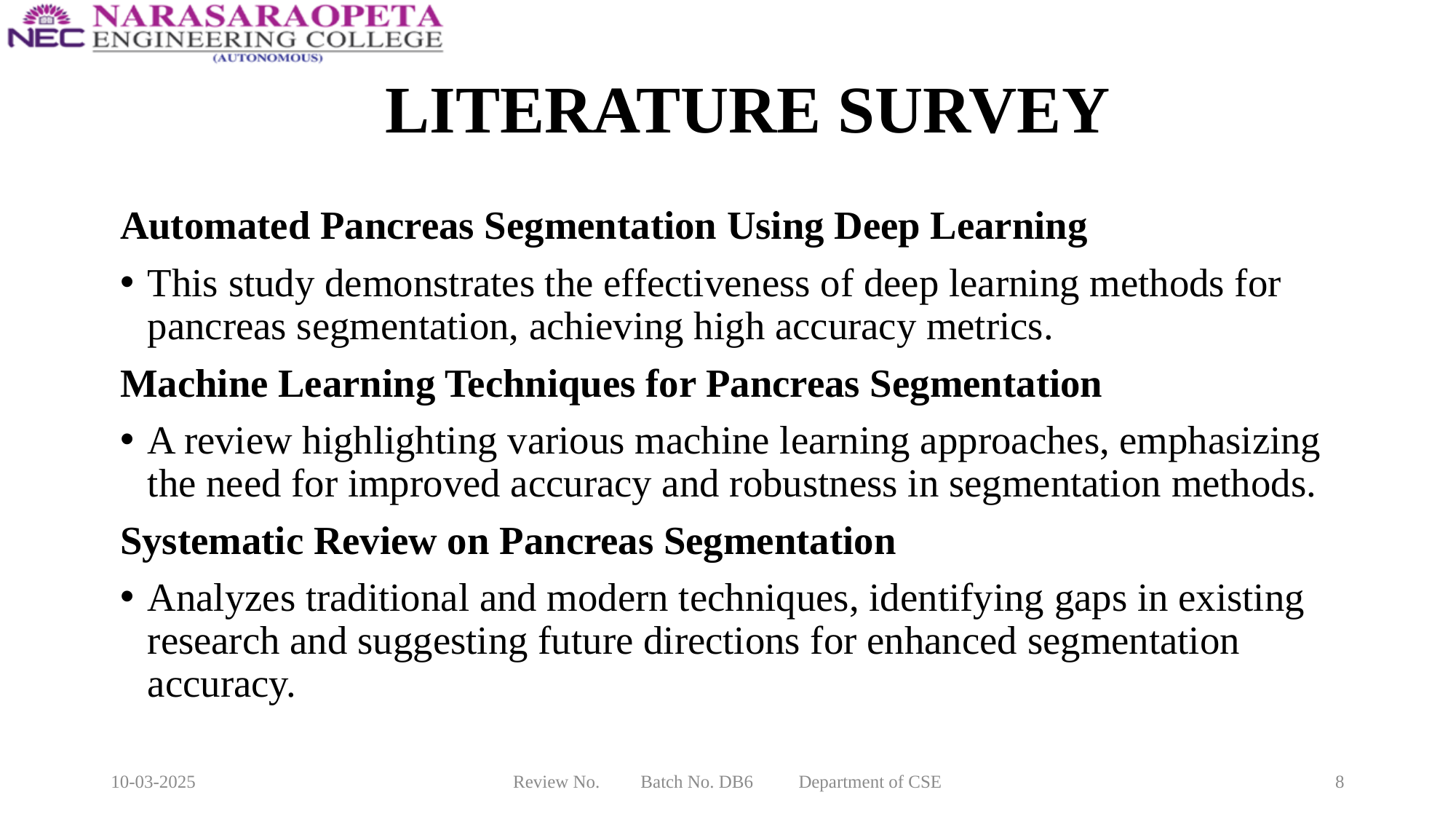

# LITERATURE SURVEY
Automated Pancreas Segmentation Using Deep Learning
This study demonstrates the effectiveness of deep learning methods for pancreas segmentation, achieving high accuracy metrics.
Machine Learning Techniques for Pancreas Segmentation
A review highlighting various machine learning approaches, emphasizing the need for improved accuracy and robustness in segmentation methods.
Systematic Review on Pancreas Segmentation
Analyzes traditional and modern techniques, identifying gaps in existing research and suggesting future directions for enhanced segmentation accuracy.

10-03-2025
Review No.         Batch No. DB6          Department of CSE
8